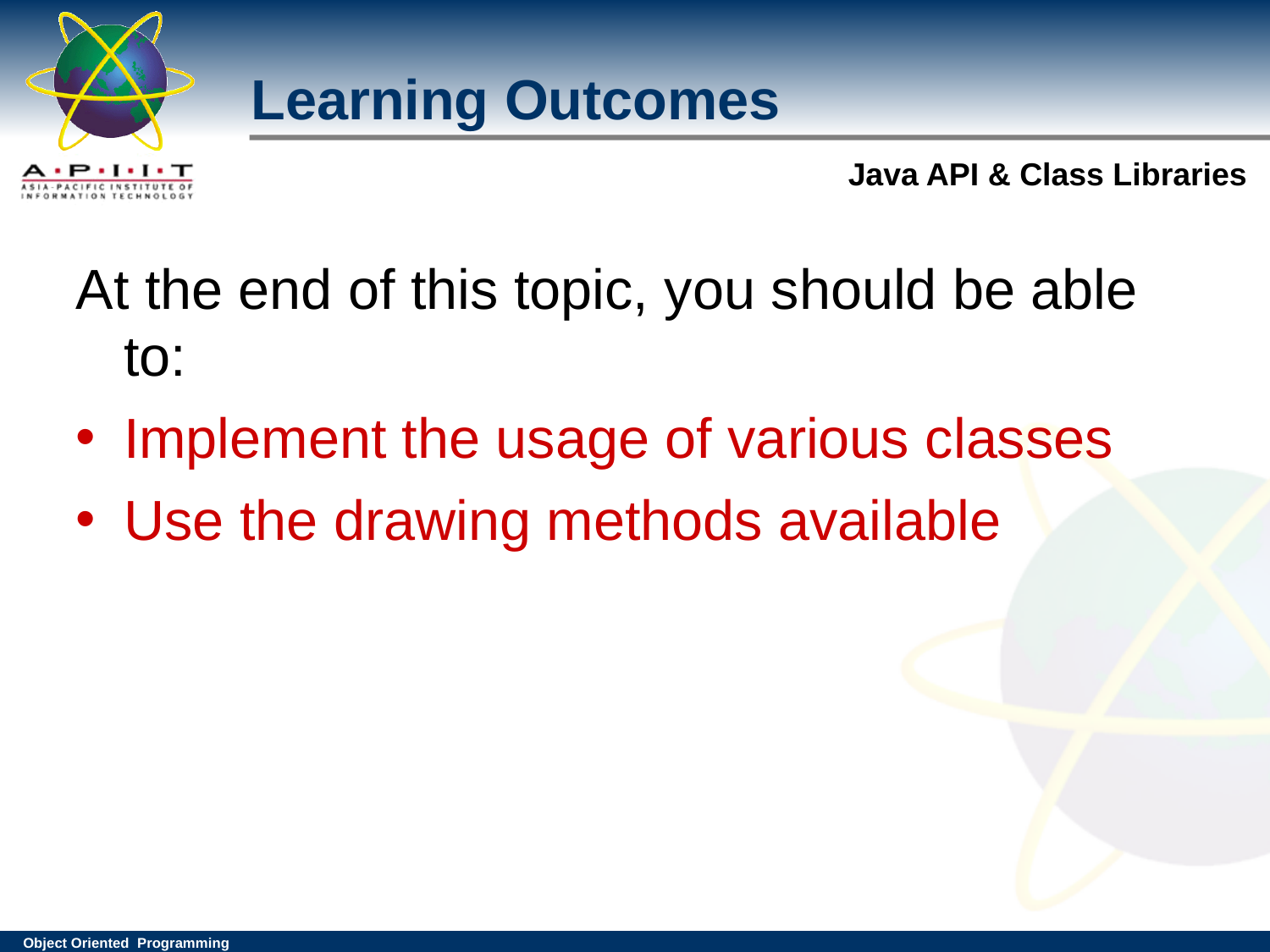

Learning Outcomes
At the end of this topic, you should be able to:
Implement the usage of various classes
Use the drawing methods available